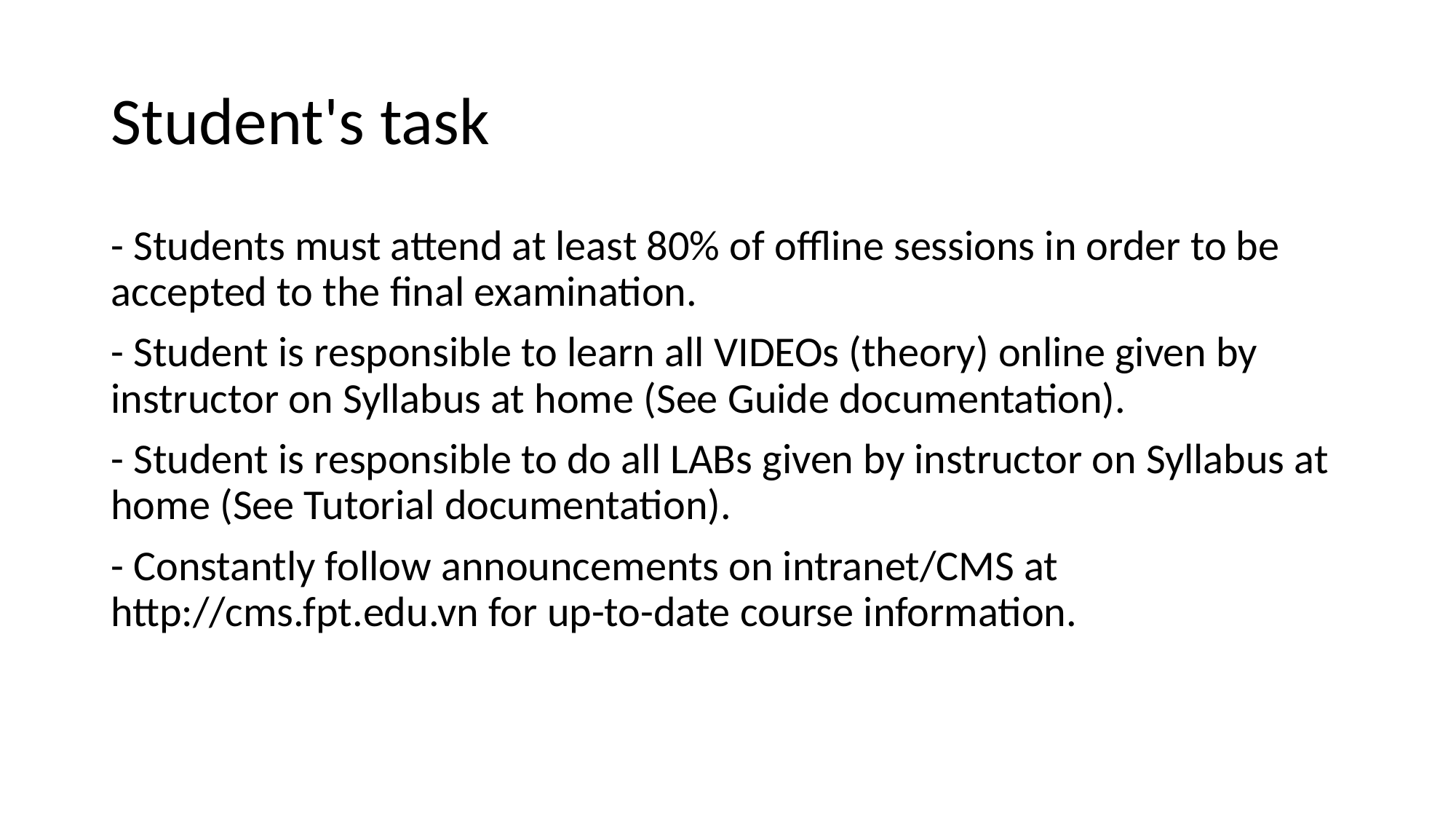

# Student's task
- Students must attend at least 80% of offline sessions in order to be accepted to the final examination.
- Student is responsible to learn all VIDEOs (theory) online given by instructor on Syllabus at home (See Guide documentation).
- Student is responsible to do all LABs given by instructor on Syllabus at home (See Tutorial documentation).
- Constantly follow announcements on intranet/CMS at http://cms.fpt.edu.vn for up-to-date course information.